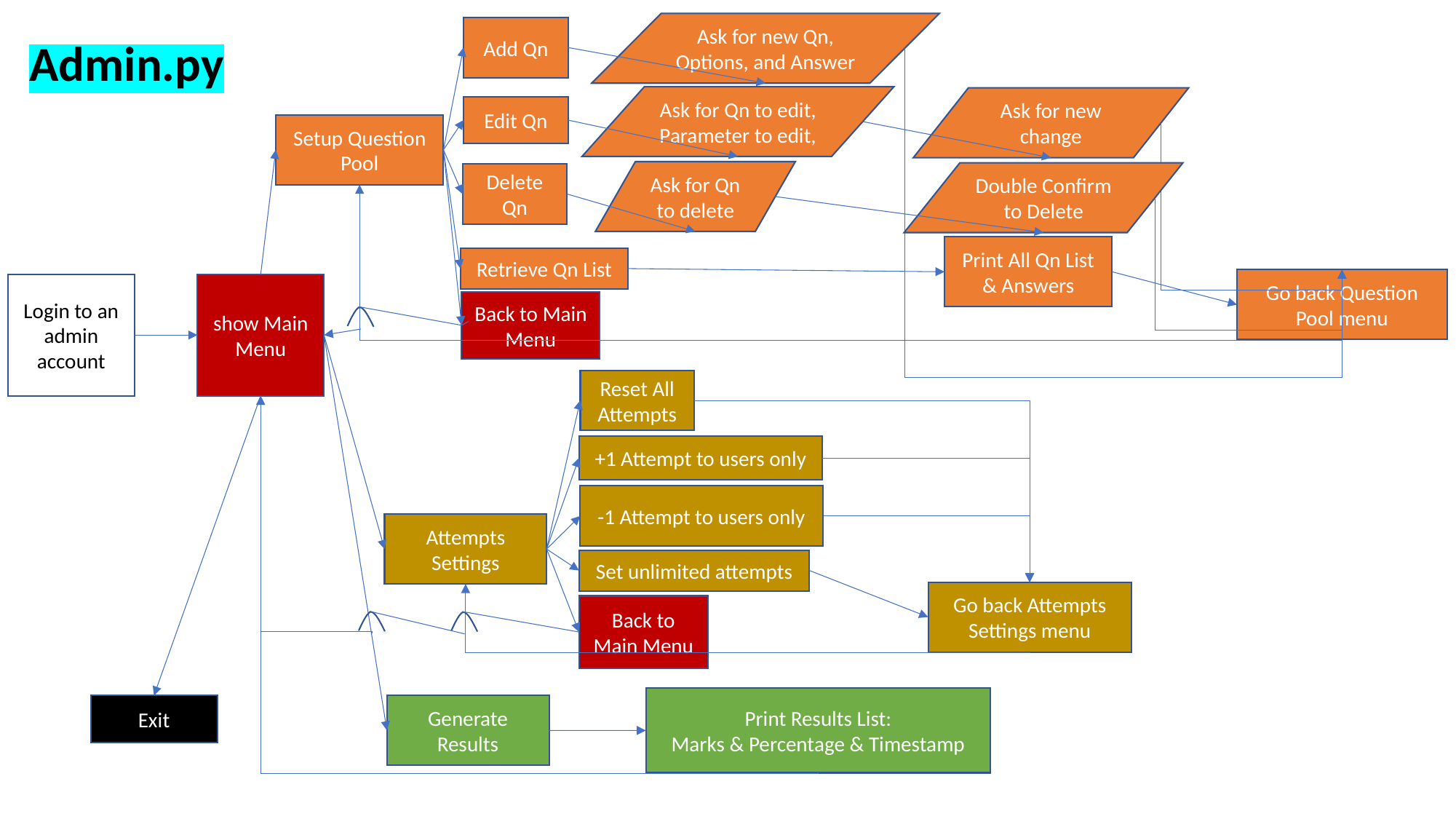

Ask for new Qn, Options, and Answer
Add Qn
Admin.py
Ask for Qn to edit,
Parameter to edit,
Ask for new change
Edit Qn
Setup Question Pool
Ask for Qn to delete
Double Confirm to Delete
Delete Qn
Print All Qn List & Answers
Retrieve Qn List
Go back Question Pool menu
Login to an admin account
show Main Menu
Back to Main Menu

Reset All Attempts
+1 Attempt to users only
-1 Attempt to users only
Attempts Settings
Set unlimited attempts
Go back Attempts Settings menu
Back to Main Menu

Print Results List:
Marks & Percentage & Timestamp
Exit
Generate Results